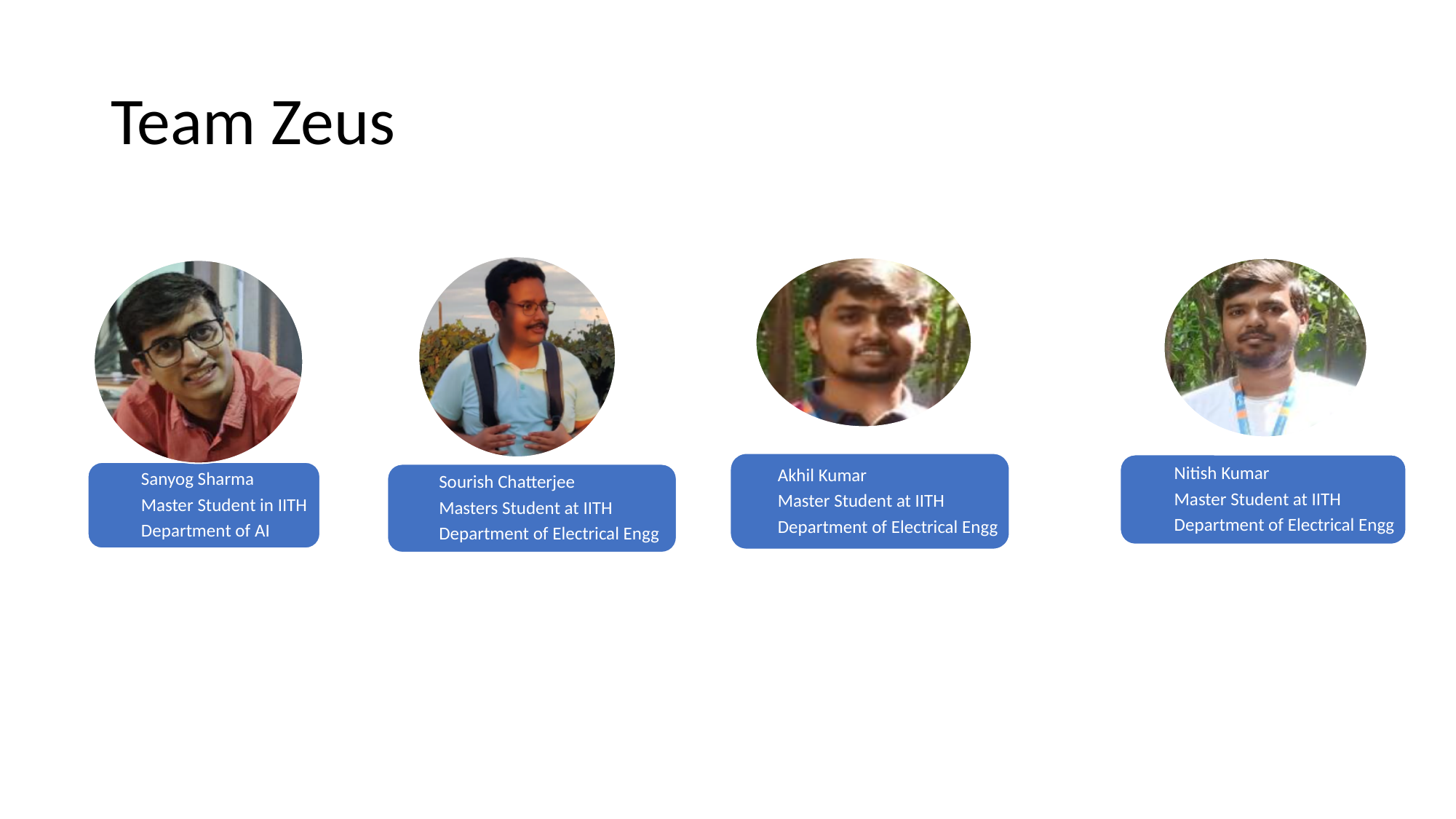

# Team Zeus

Sourish Chatterjee
Masters Student at IITH
Department of Electrical Engg

Akhil Kumar
Master Student at IITH
Department of Electrical Engg

Nitish Kumar
Master Student at IITH
Department of Electrical Engg

Sanyog Sharma
Master Student in IITH
Department of AI